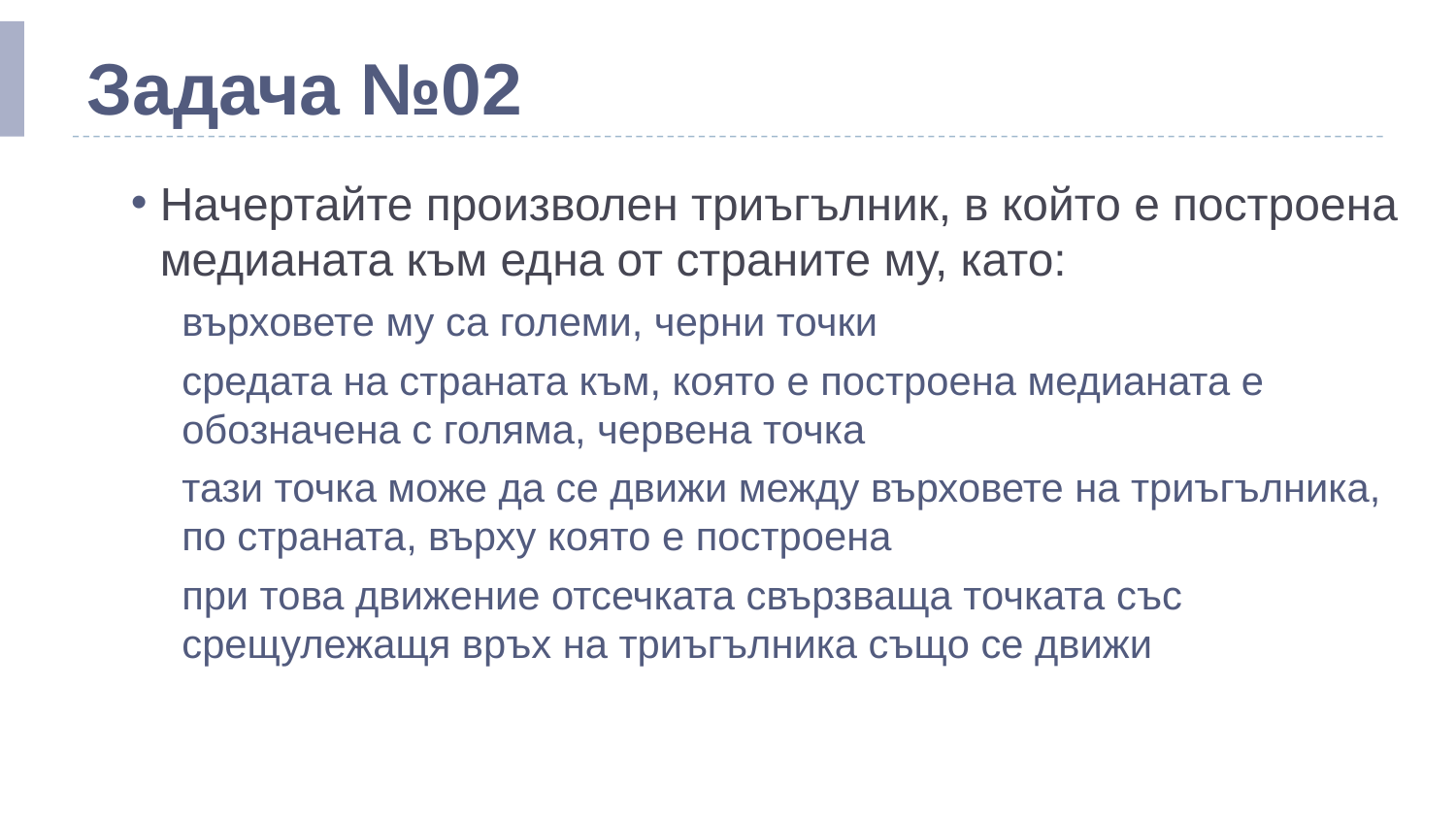

# Задача №02
Начертайте произволен триъгълник, в който е построена медианата към една от страните му, като:
върховете му са големи, черни точки
средата на страната към, която е построена медианата е обозначена с голяма, червена точка
тази точка може да се движи между върховете на триъгълника, по страната, върху която е построена
при това движение отсечката свързваща точката със срещулежащя връх на триъгълника също се движи